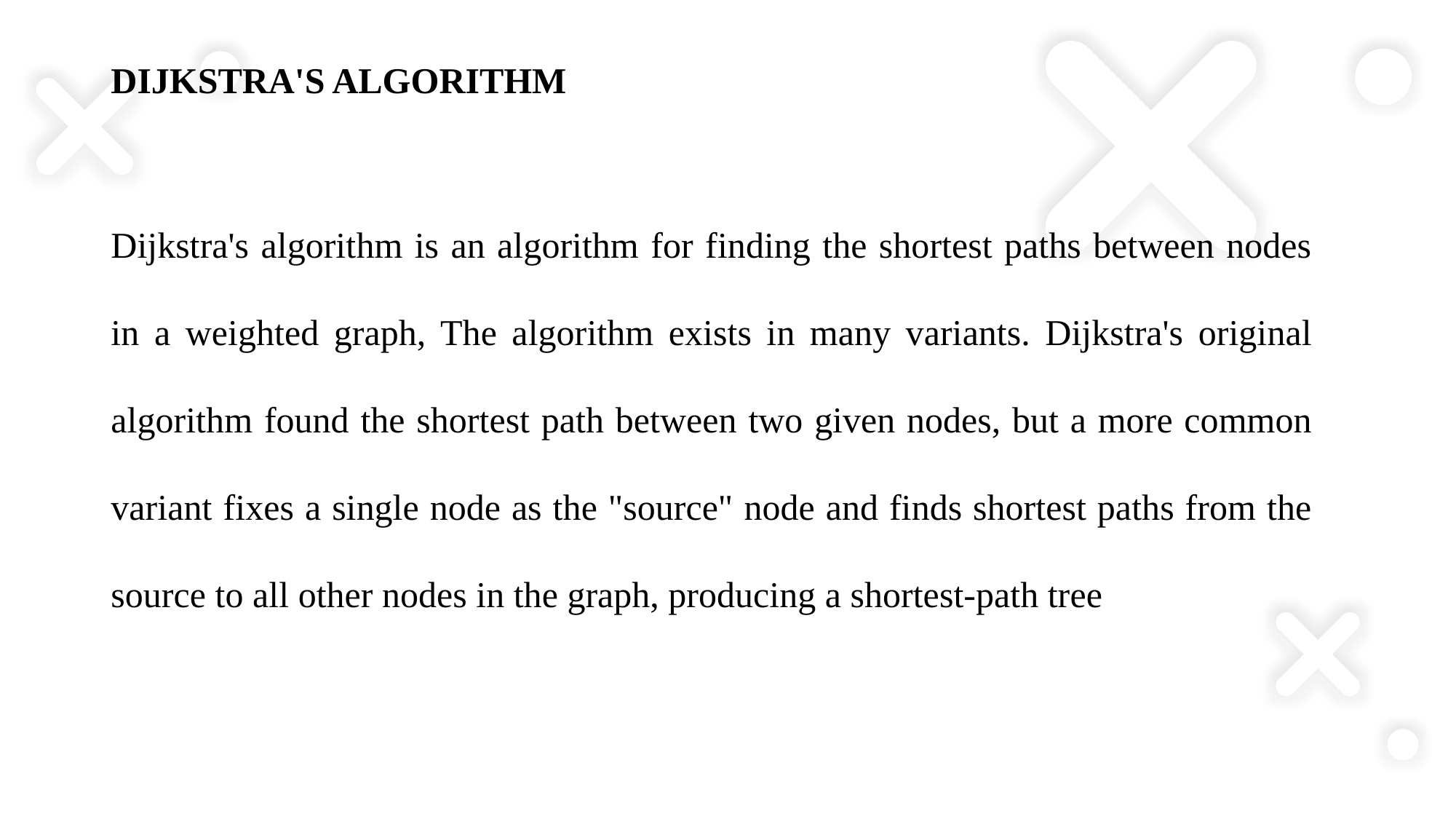

DIJKSTRA'S ALGORITHM

Dijkstra's algorithm is an algorithm for finding the shortest paths between nodes in a weighted graph, The algorithm exists in many variants. Dijkstra's original algorithm found the shortest path between two given nodes, but a more common variant fixes a single node as the "source" node and finds shortest paths from the source to all other nodes in the graph, producing a shortest-path tree